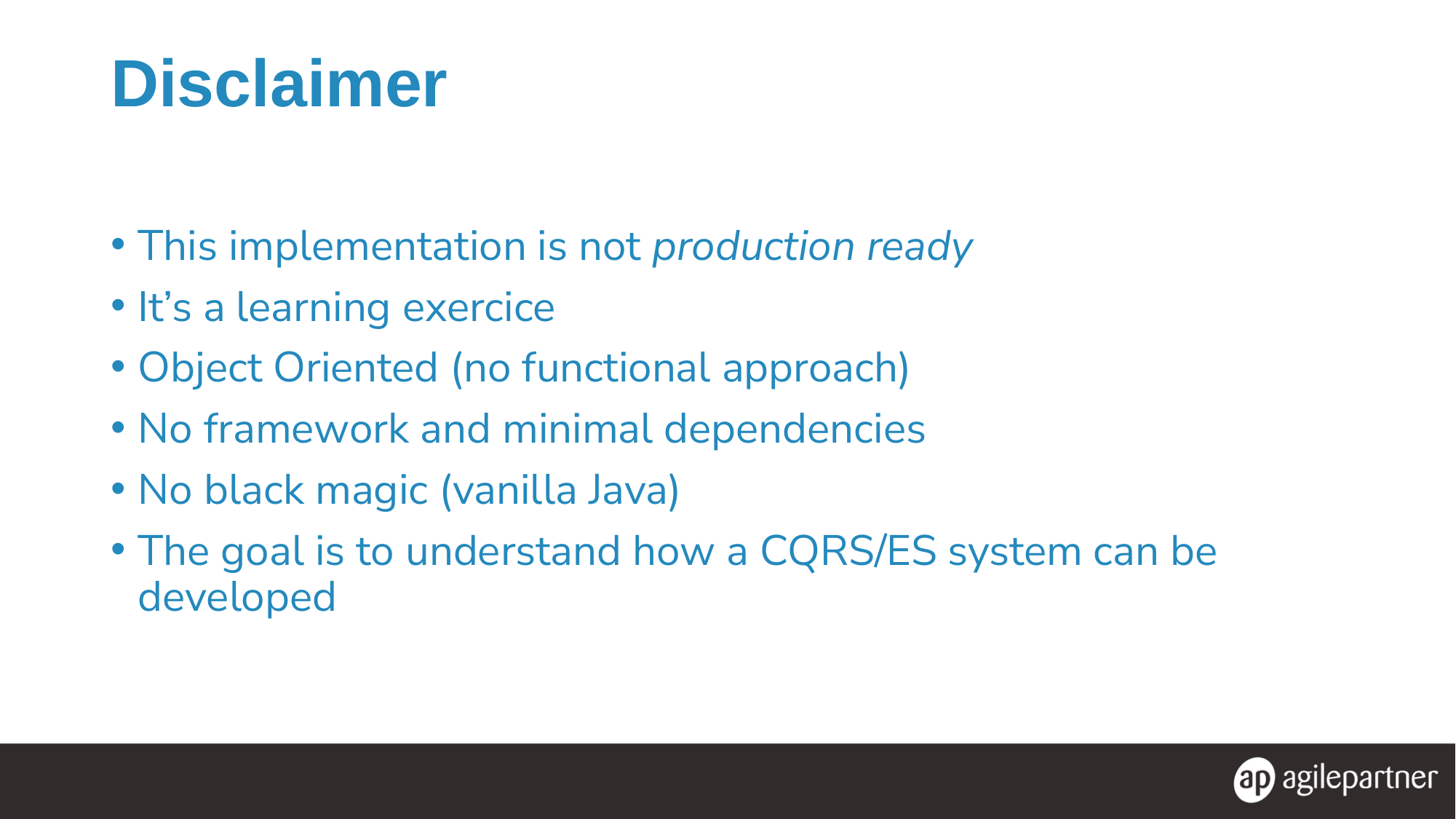

# Disclaimer
This implementation is not production ready
It’s a learning exercice
Object Oriented (no functional approach)
No framework and minimal dependencies
No black magic (vanilla Java)
The goal is to understand how a CQRS/ES system can be developed